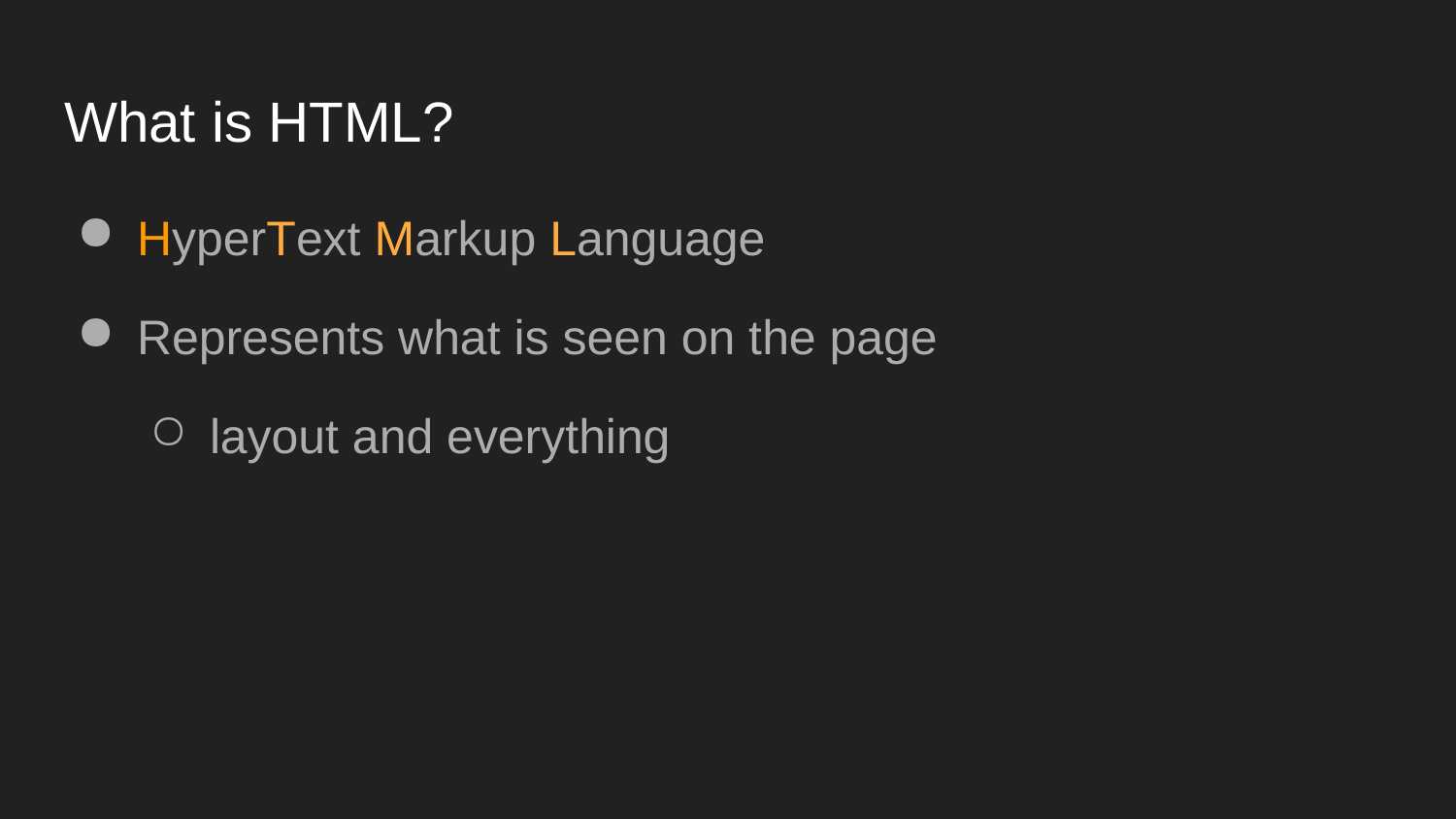

# What is HTML?
HyperText Markup Language
Represents what is seen on the page
layout and everything